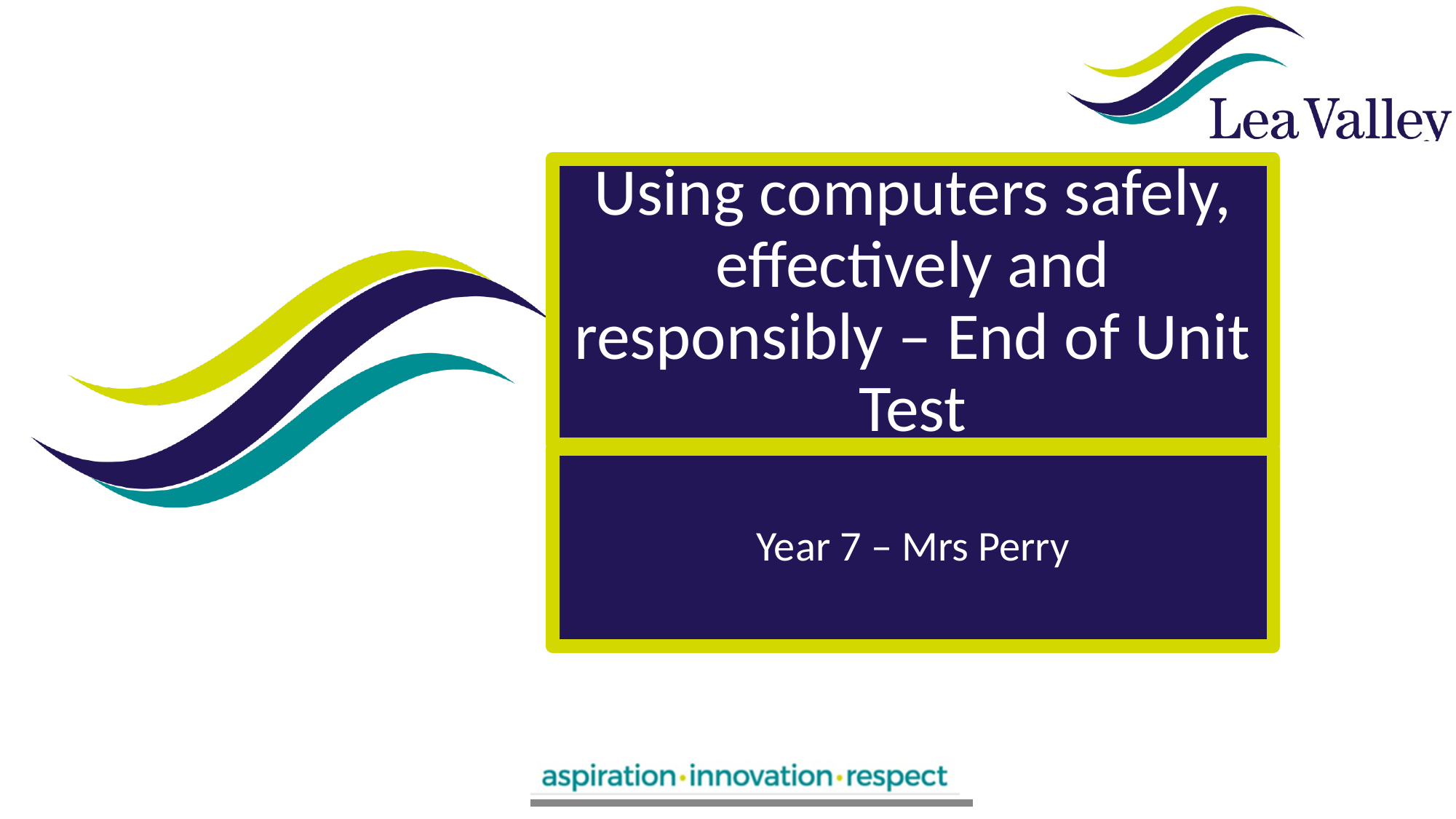

# Using computers safely, effectively and responsibly – End of Unit Test
Year 7 – Mrs Perry